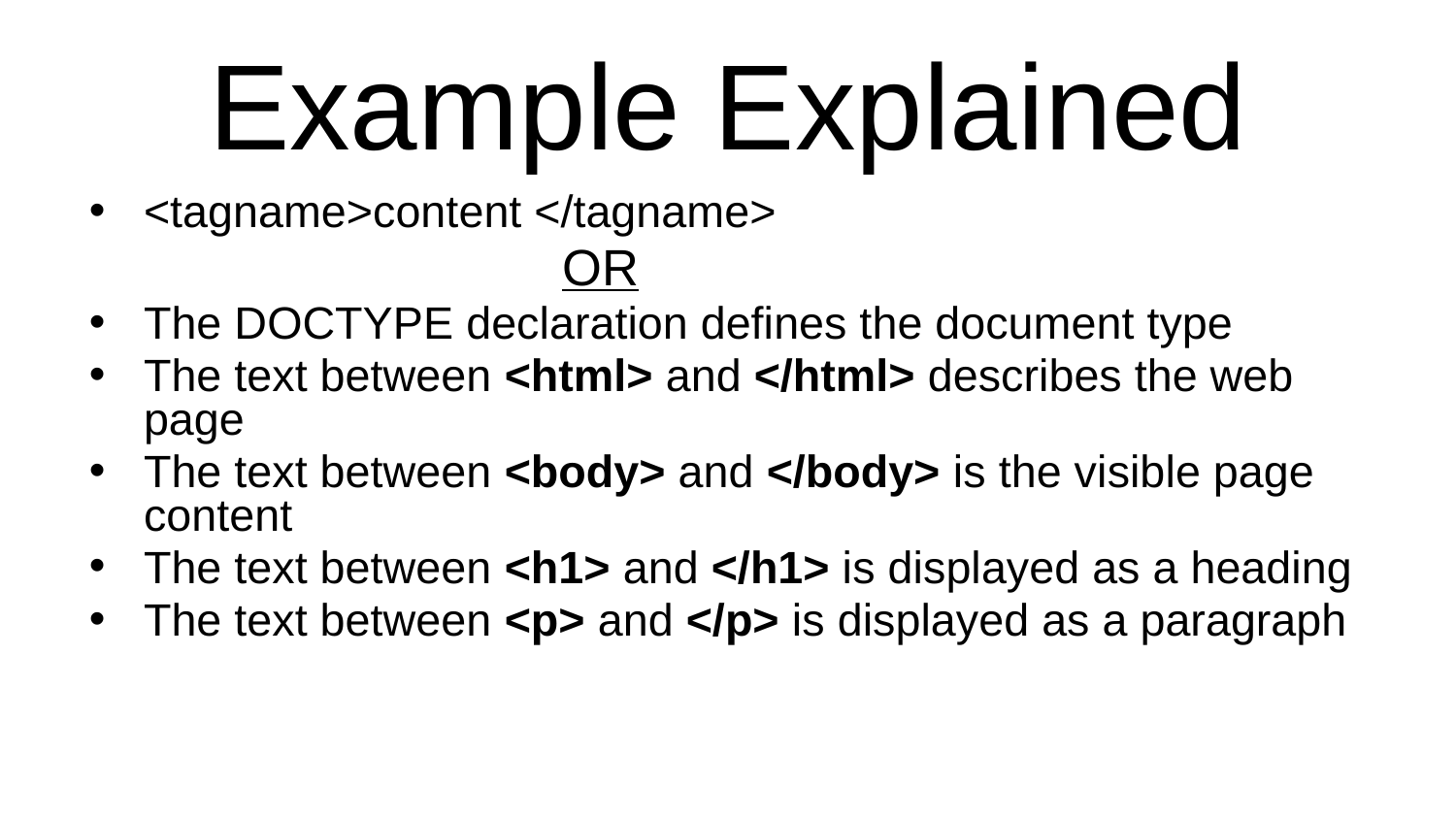

# Example Explained
<tagname>content </tagname>
	OR
The DOCTYPE declaration defines the document type
The text between <html> and </html> describes the web page
The text between <body> and </body> is the visible page content
The text between <h1> and </h1> is displayed as a heading
The text between <p> and </p> is displayed as a paragraph